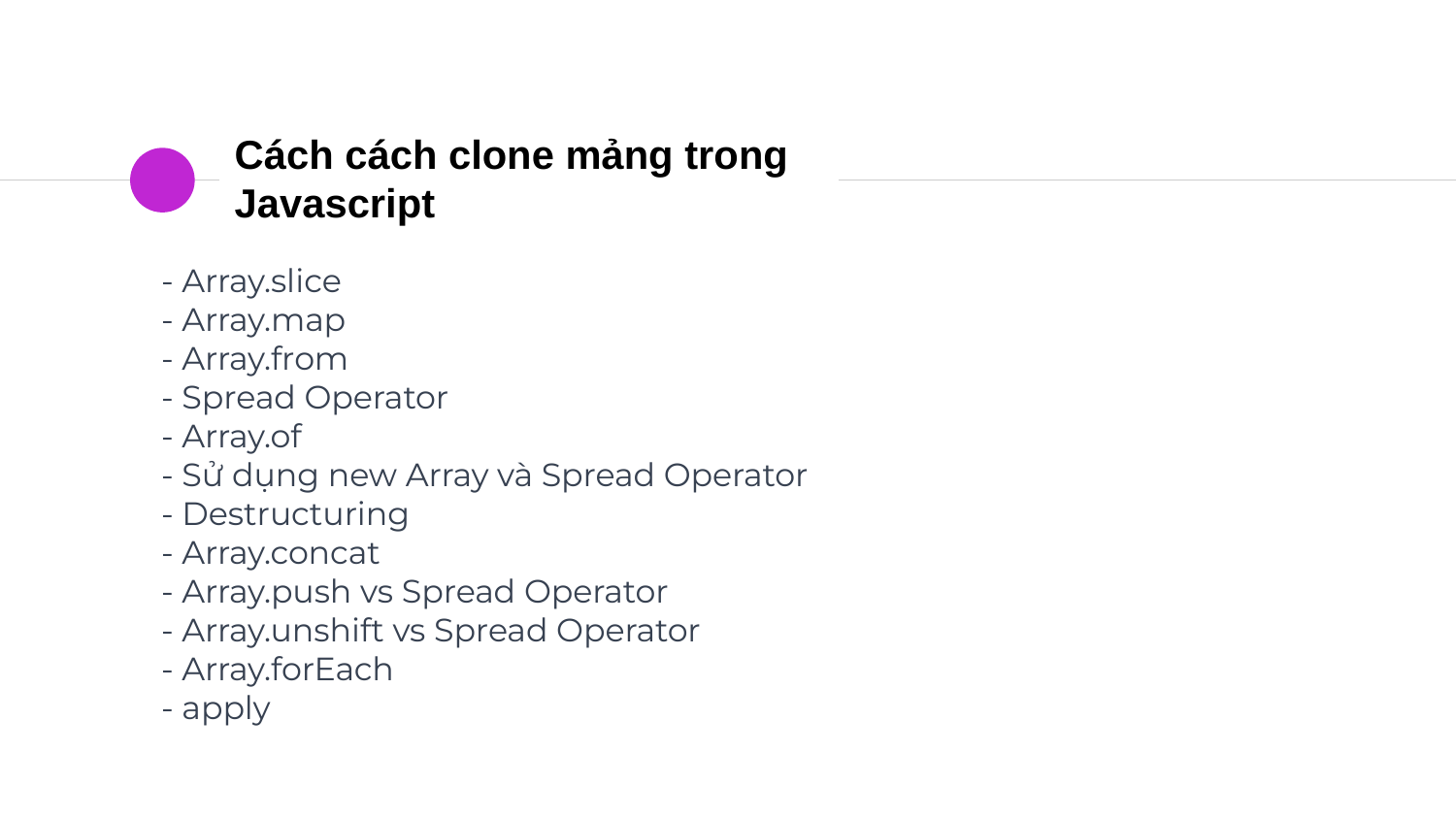

# Cách cách clone mảng trong Javascript
- Array.slice
- Array.map
- Array.from
- Spread Operator
- Array.of
- Sử dụng new Array và Spread Operator
- Destructuring
- Array.concat
- Array.push vs Spread Operator
- Array.unshift vs Spread Operator
- Array.forEach
- apply